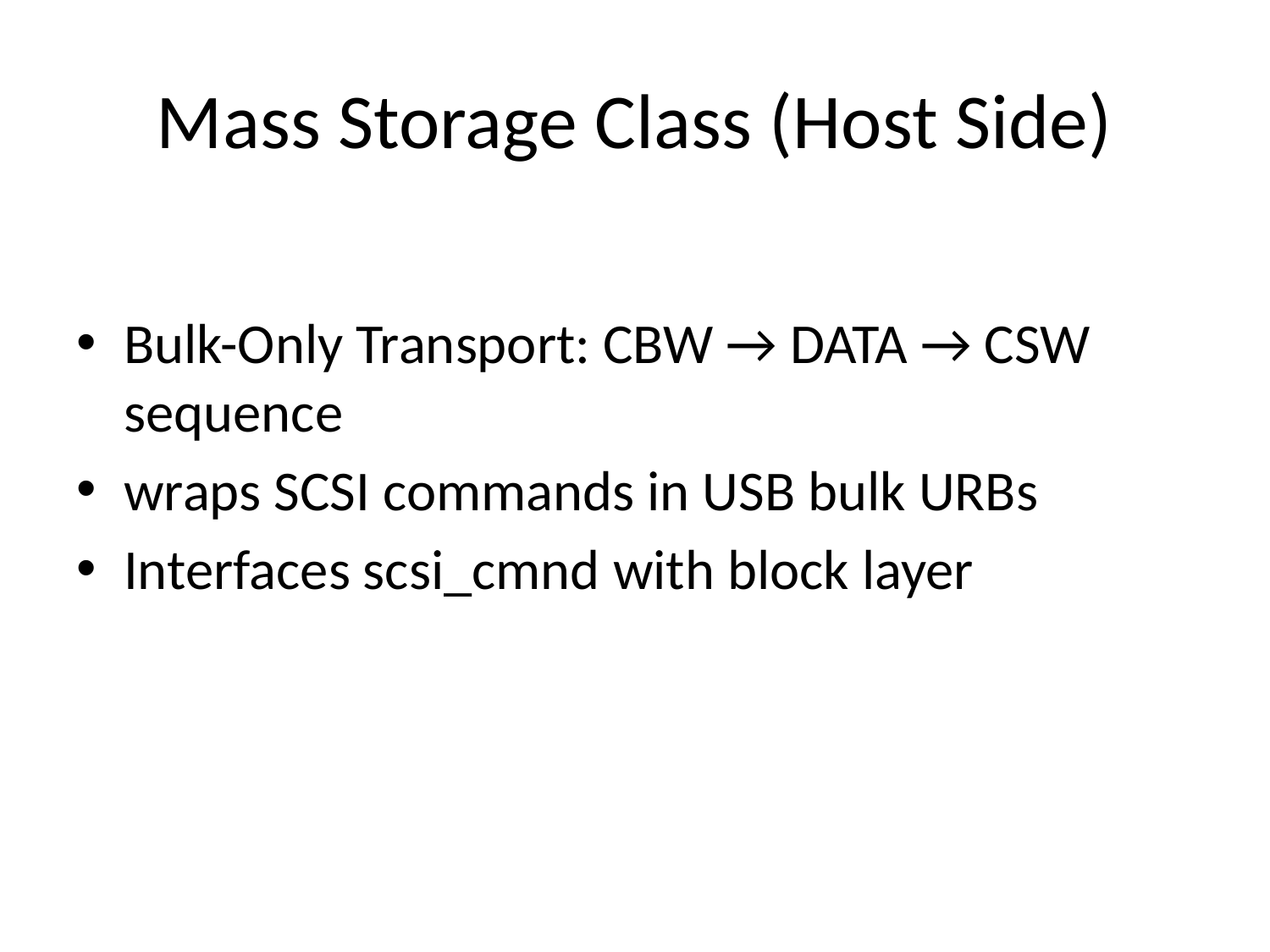

# Mass Storage Class (Host Side)

Bulk-Only Transport: CBW → DATA → CSW sequence
wraps SCSI commands in USB bulk URBs
Interfaces scsi_cmnd with block layer